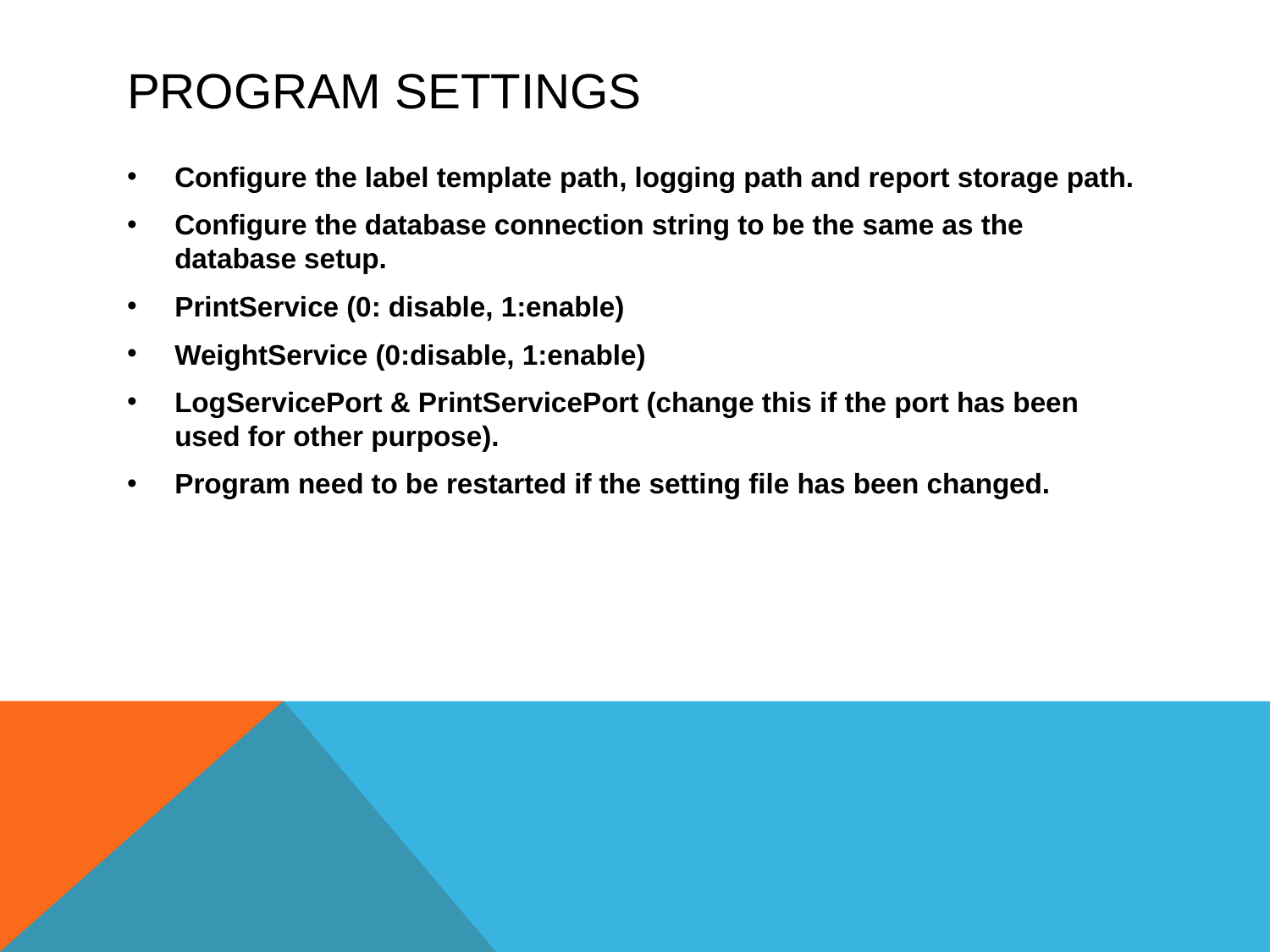

# Program settings
Configure the label template path, logging path and report storage path.
Configure the database connection string to be the same as the database setup.
PrintService (0: disable, 1:enable)
WeightService (0:disable, 1:enable)
LogServicePort & PrintServicePort (change this if the port has been used for other purpose).
Program need to be restarted if the setting file has been changed.